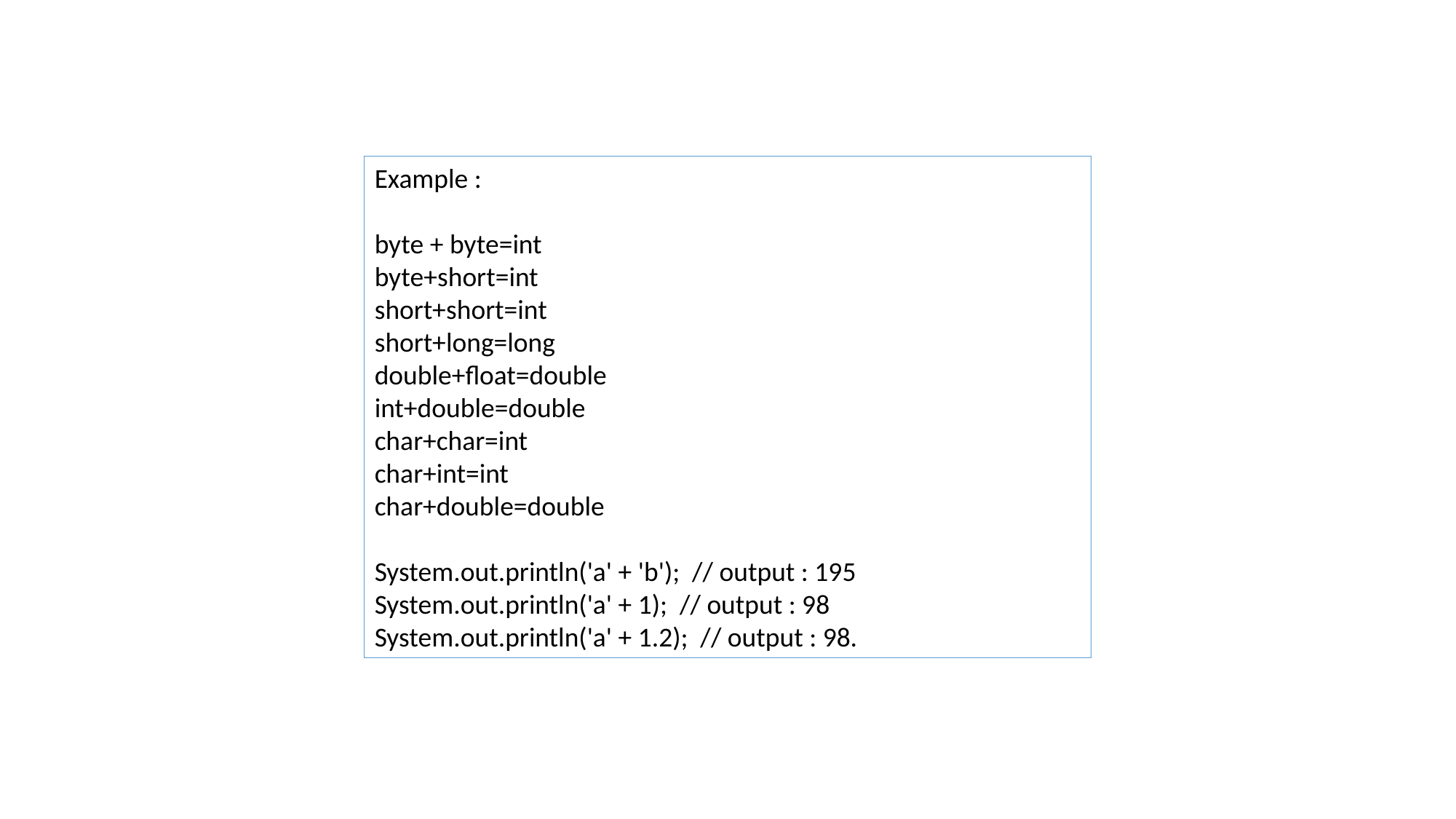

#
Example :

byte + byte=int
byte+short=int
short+short=int
short+long=long
double+float=double
int+double=double
char+char=int
char+int=int
char+double=double

System.out.println('a' + 'b');  // output : 195
System.out.println('a' + 1);  // output : 98
System.out.println('a' + 1.2);  // output : 98.